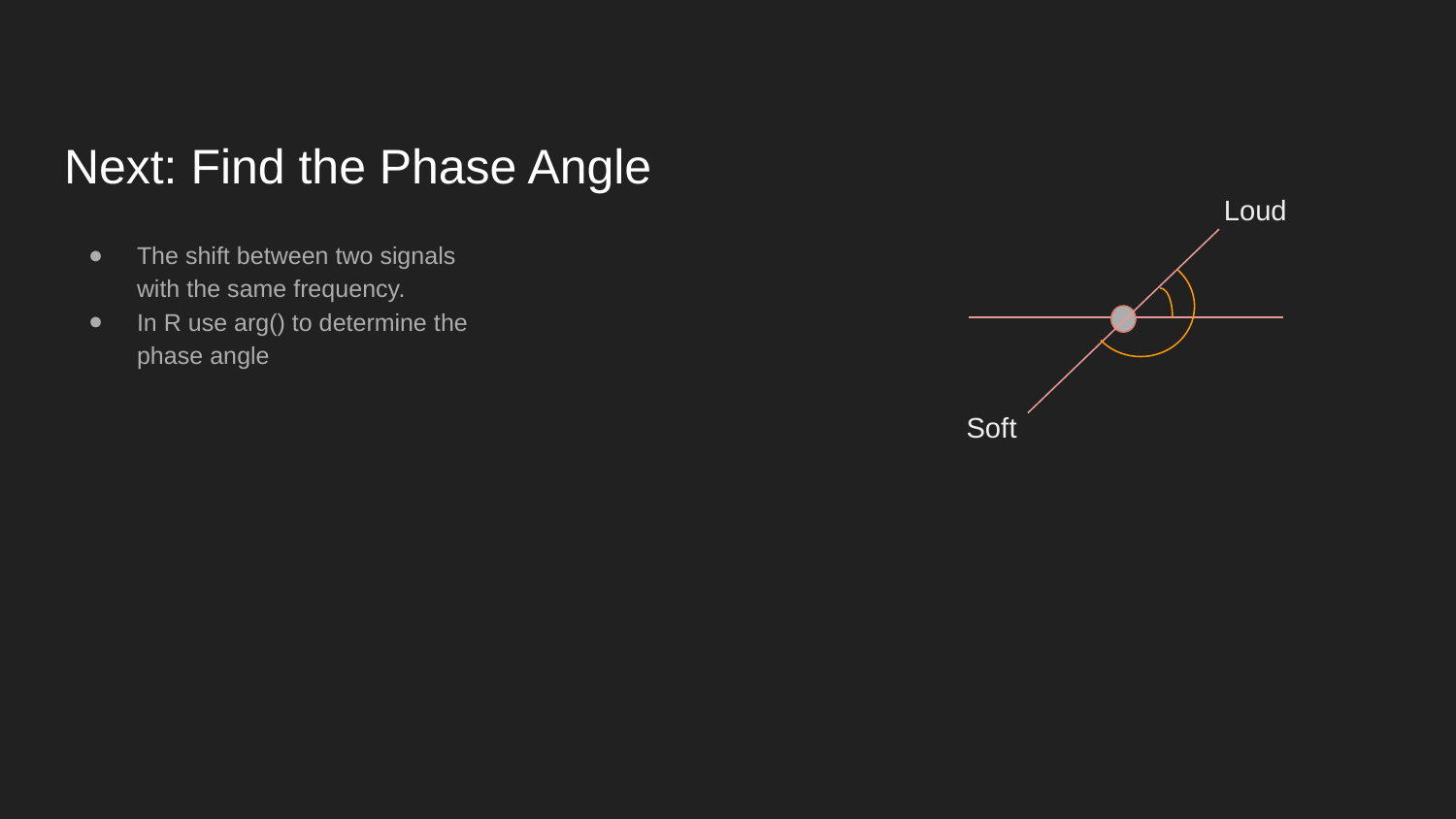

# Next: Find the Phase Angle
Loud
The shift between two signals with the same frequency.
In R use arg() to determine the phase angle

Soft